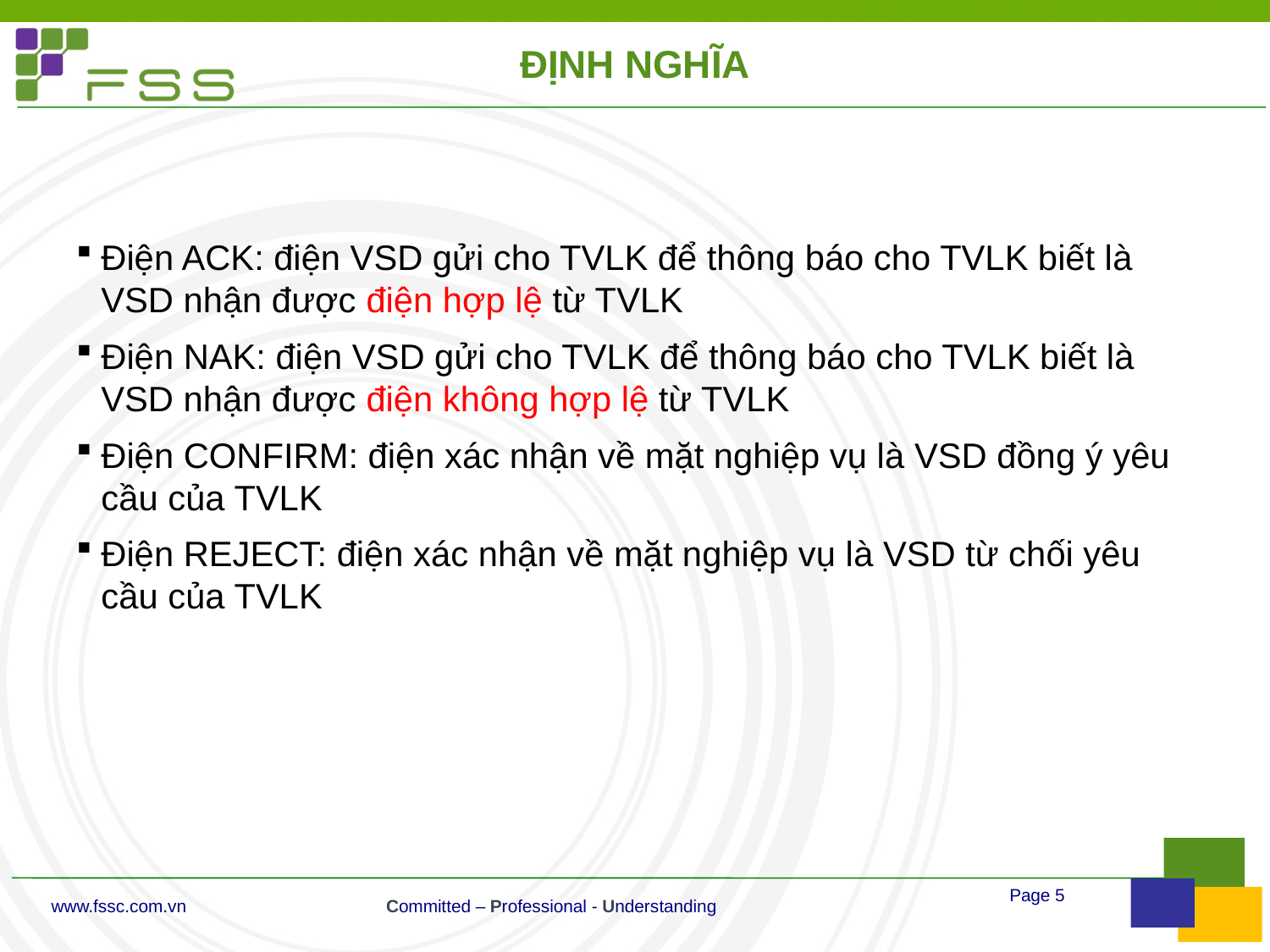

# ĐỊNH NGHĨA
Điện ACK: điện VSD gửi cho TVLK để thông báo cho TVLK biết là VSD nhận được điện hợp lệ từ TVLK
Điện NAK: điện VSD gửi cho TVLK để thông báo cho TVLK biết là VSD nhận được điện không hợp lệ từ TVLK
Điện CONFIRM: điện xác nhận về mặt nghiệp vụ là VSD đồng ý yêu cầu của TVLK
Điện REJECT: điện xác nhận về mặt nghiệp vụ là VSD từ chối yêu cầu của TVLK